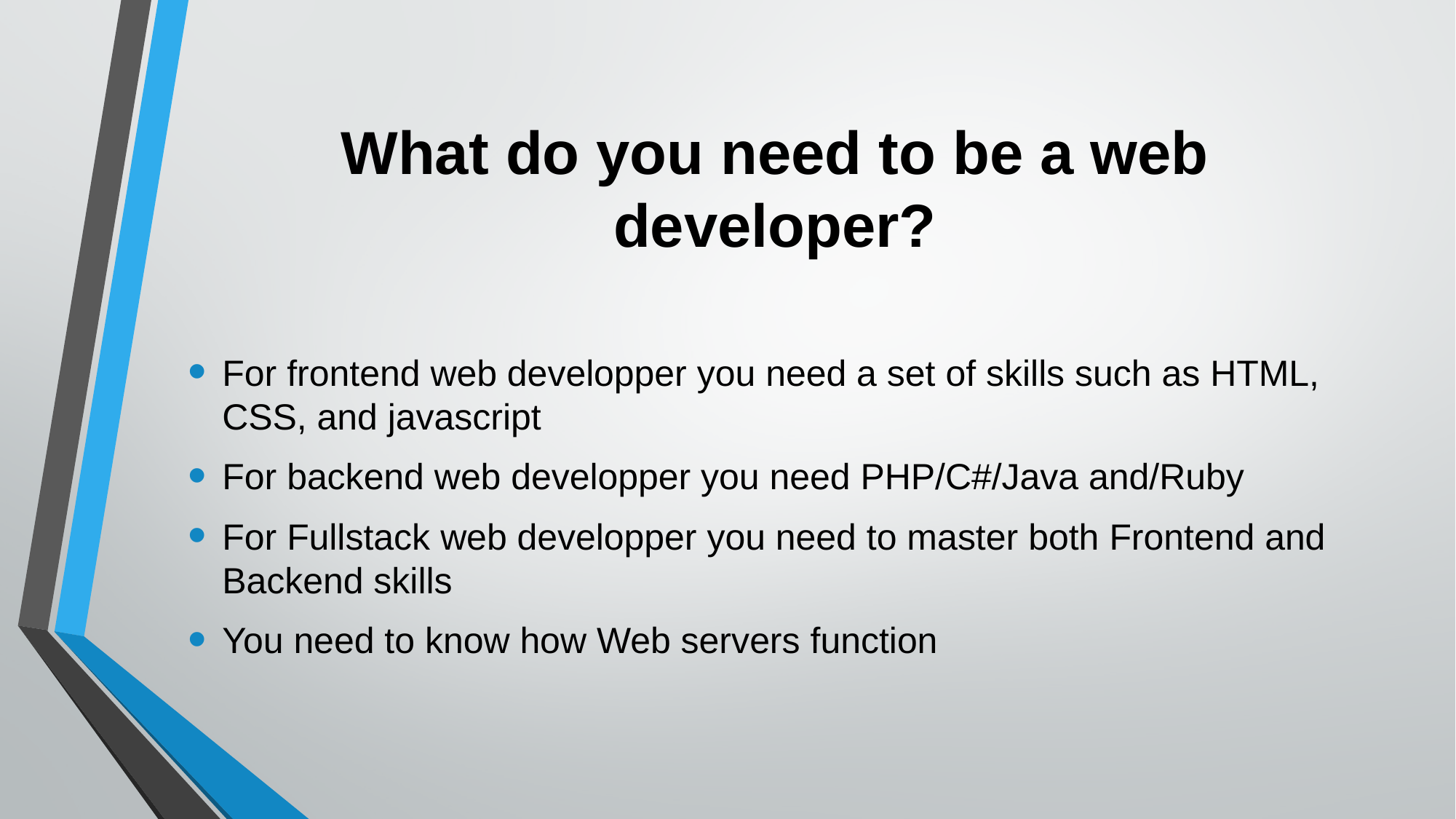

# What do you need to be a web developer?
For frontend web developper you need a set of skills such as HTML, CSS, and javascript
For backend web developper you need PHP/C#/Java and/Ruby
For Fullstack web developper you need to master both Frontend and Backend skills
You need to know how Web servers function